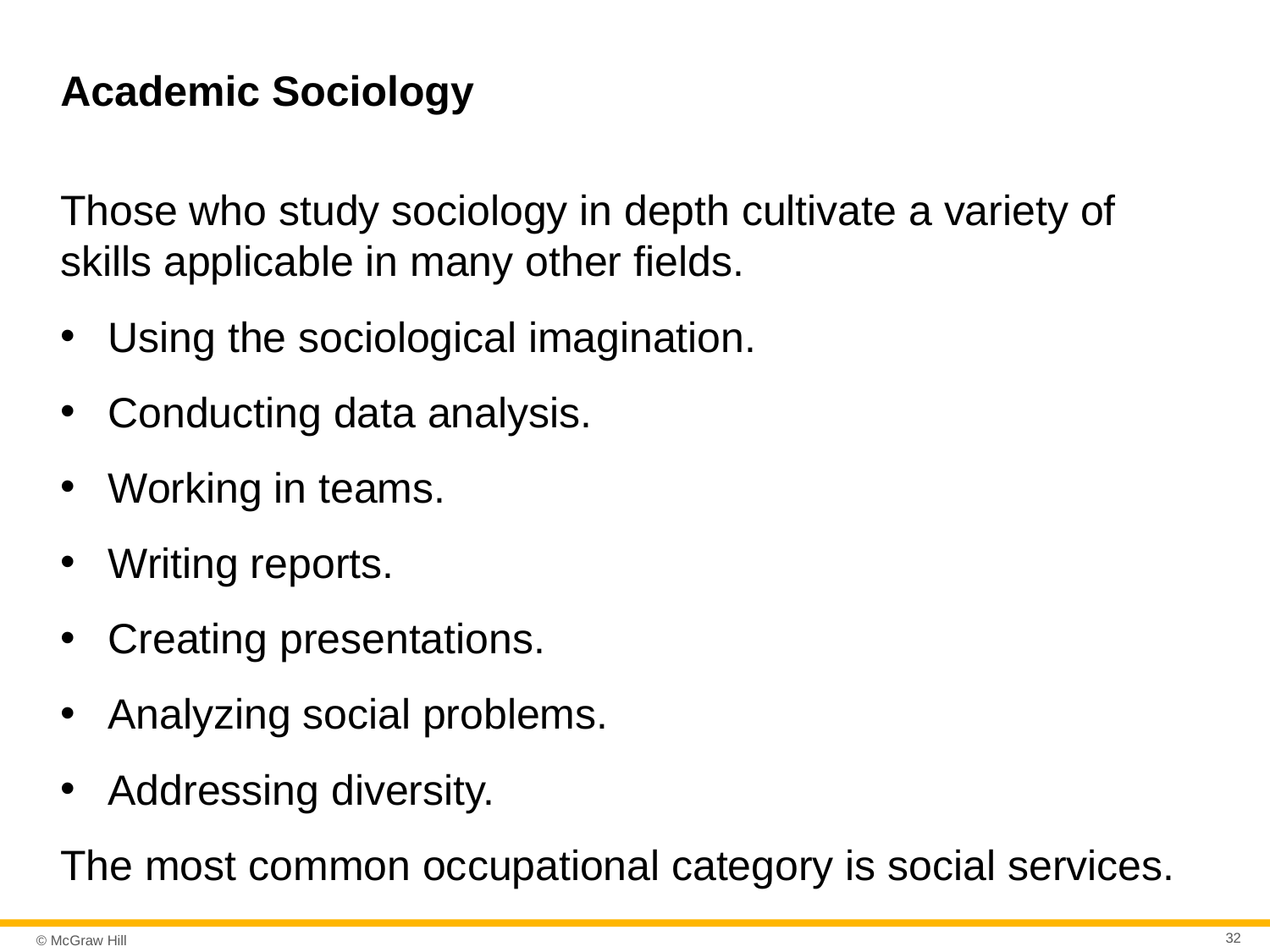

# Academic Sociology
Those who study sociology in depth cultivate a variety of skills applicable in many other fields.
Using the sociological imagination.
Conducting data analysis.
Working in teams.
Writing reports.
Creating presentations.
Analyzing social problems.
Addressing diversity.
The most common occupational category is social services.